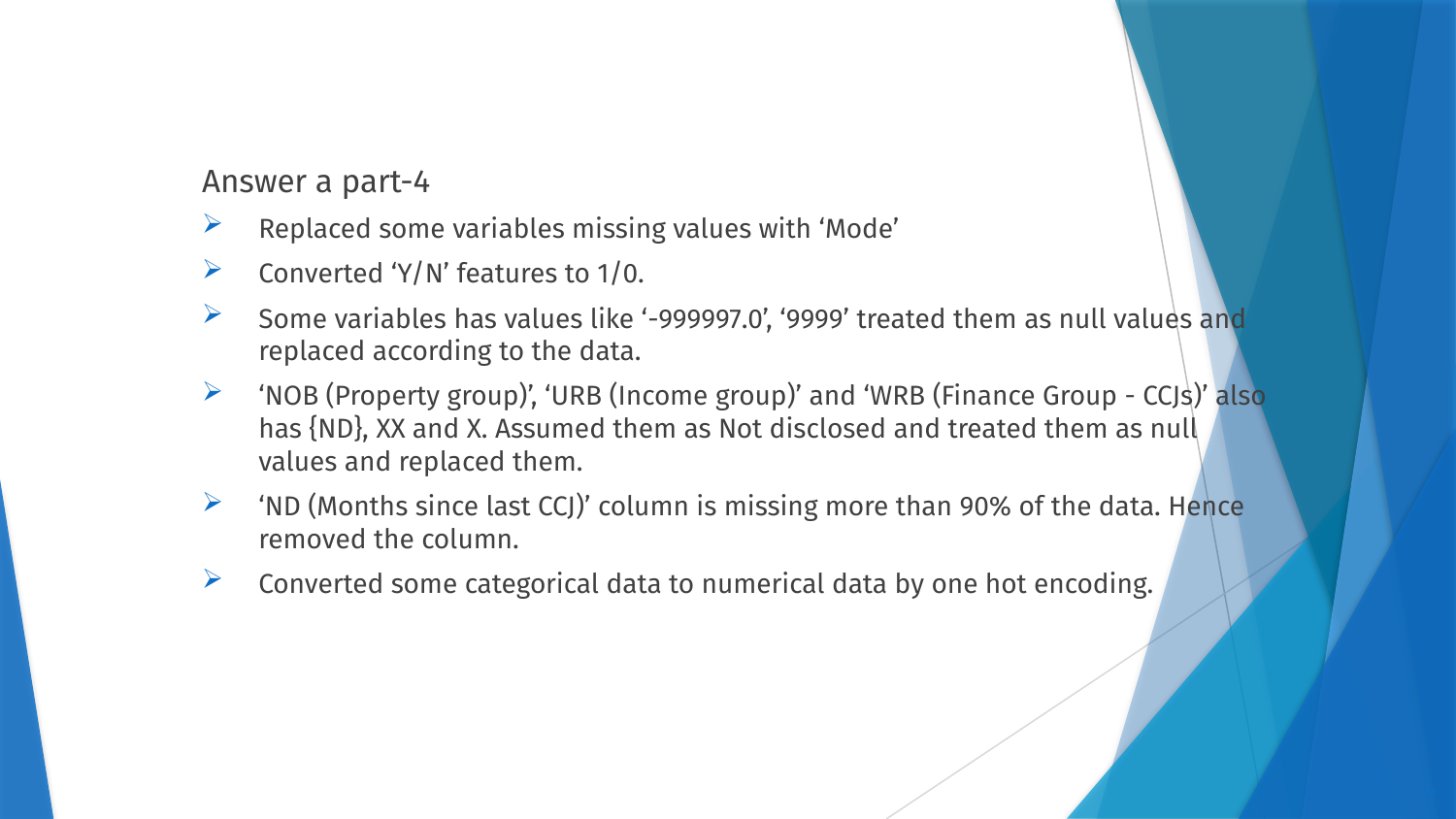

# Feature engineering
Answer a part-4
Replaced some variables missing values with ‘Mode’
Converted ‘Y/N’ features to 1/0.
Some variables has values like ‘-999997.0’, ‘9999’ treated them as null values and replaced according to the data.
‘NOB (Property group)’, ‘URB (Income group)’ and ‘WRB (Finance Group - CCJs)’ also has {ND}, XX and X. Assumed them as Not disclosed and treated them as null values and replaced them.
‘ND (Months since last CCJ)’ column is missing more than 90% of the data. Hence removed the column.
Converted some categorical data to numerical data by one hot encoding.

10